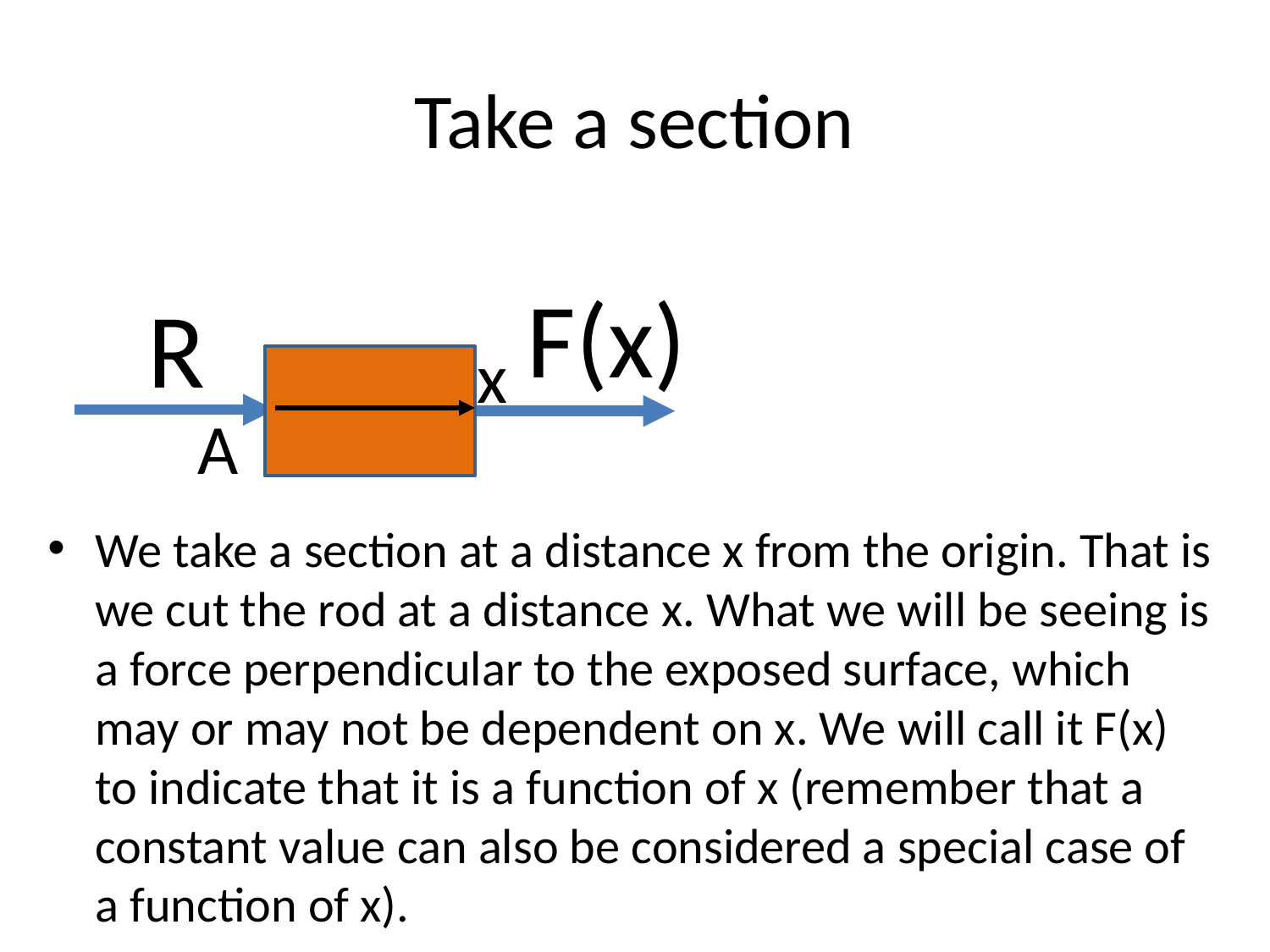

# Take a section
F(x)
R
x

A
We take a section at a distance x from the origin. That is we cut the rod at a distance x. What we will be seeing is a force perpendicular to the exposed surface, which may or may not be dependent on x. We will call it F(x) to indicate that it is a function of x (remember that a constant value can also be considered a special case of a function of x).